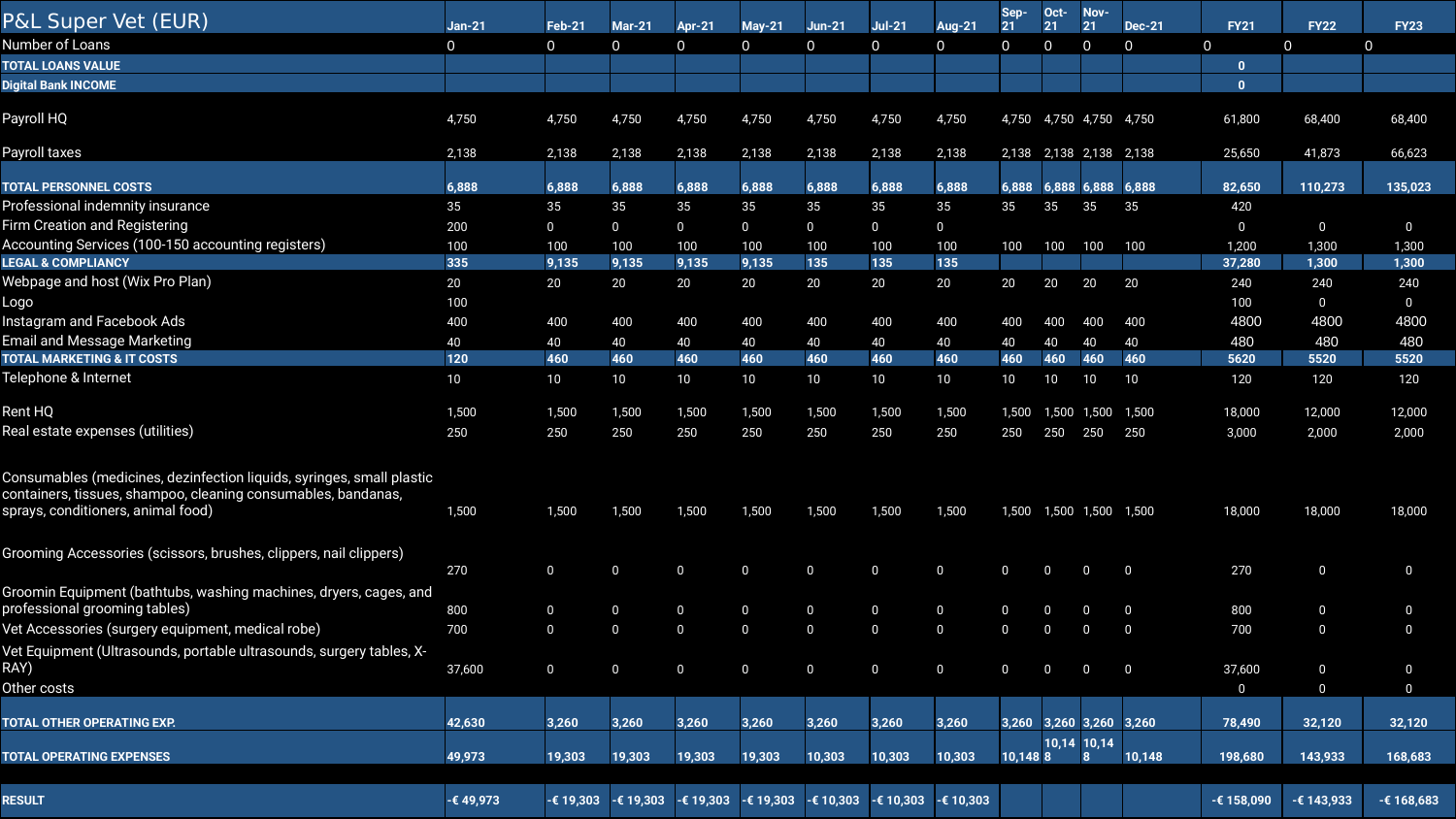

| P&L Super Vet (EUR) | Jan-21 | Feb-21 | Mar-21 | Apr-21 | May-21 | Jun-21 | Jul-21 | Aug-21 | Sep-21 | Oct-21 | Nov-21 | Dec-21 | FY21 | FY22 | FY23 |
| --- | --- | --- | --- | --- | --- | --- | --- | --- | --- | --- | --- | --- | --- | --- | --- |
| Number of Loans | 0 | 0 | 0 | 0 | 0 | 0 | 0 | 0 | 0 | 0 | 0 | 0 | 0 | 0 | 0 |
| TOTAL LOANS VALUE |  |  |  |  |  |  |  |  |  |  |  |  | 0 |  |  |
| Digital Bank INCOME |  |  |  |  |  |  |  |  |  |  |  |  | 0 |  |  |
| Payroll HQ | 4,750 | 4,750 | 4,750 | 4,750 | 4,750 | 4,750 | 4,750 | 4,750 | 4,750 | 4,750 | 4,750 | 4,750 | 61,800 | 68,400 | 68,400 |
| Payroll taxes | 2,138 | 2,138 | 2,138 | 2,138 | 2,138 | 2,138 | 2,138 | 2,138 | 2,138 | 2,138 | 2,138 | 2,138 | 25,650 | 41,873 | 66,623 |
| TOTAL PERSONNEL COSTS | 6,888 | 6,888 | 6,888 | 6,888 | 6,888 | 6,888 | 6,888 | 6,888 | 6,888 | 6,888 | 6,888 | 6,888 | 82,650 | 110,273 | 135,023 |
| Professional indemnity insurance | 35 | 35 | 35 | 35 | 35 | 35 | 35 | 35 | 35 | 35 | 35 | 35 | 420 |  |  |
| Firm Creation and Registering | 200 | 0 | 0 | 0 | 0 | 0 | 0 | 0 |  |  |  |  | 0 | 0 | 0 |
| Accounting Services (100-150 accounting registers) | 100 | 100 | 100 | 100 | 100 | 100 | 100 | 100 | 100 | 100 | 100 | 100 | 1,200 | 1,300 | 1,300 |
| LEGAL & COMPLIANCY | 335 | 9,135 | 9,135 | 9,135 | 9,135 | 135 | 135 | 135 |  |  |  |  | 37,280 | 1,300 | 1,300 |
| Webpage and host (Wix Pro Plan) | 20 | 20 | 20 | 20 | 20 | 20 | 20 | 20 | 20 | 20 | 20 | 20 | 240 | 240 | 240 |
| Logo | 100 |  |  |  |  |  |  |  |  |  |  |  | 100 | 0 | 0 |
| Instagram and Facebook Ads | 400 | 400 | 400 | 400 | 400 | 400 | 400 | 400 | 400 | 400 | 400 | 400 | 4800 | 4800 | 4800 |
| Email and Message Marketing | 40 | 40 | 40 | 40 | 40 | 40 | 40 | 40 | 40 | 40 | 40 | 40 | 480 | 480 | 480 |
| TOTAL MARKETING & IT COSTS | 120 | 460 | 460 | 460 | 460 | 460 | 460 | 460 | 460 | 460 | 460 | 460 | 5620 | 5520 | 5520 |
| Telephone & Internet | 10 | 10 | 10 | 10 | 10 | 10 | 10 | 10 | 10 | 10 | 10 | 10 | 120 | 120 | 120 |
| Rent HQ | 1,500 | 1,500 | 1,500 | 1,500 | 1,500 | 1,500 | 1,500 | 1,500 | 1,500 | 1,500 | 1,500 | 1,500 | 18,000 | 12,000 | 12,000 |
| Real estate expenses (utilities) | 250 | 250 | 250 | 250 | 250 | 250 | 250 | 250 | 250 | 250 | 250 | 250 | 3,000 | 2,000 | 2,000 |
| Consumables (medicines, dezinfection liquids, syringes, small plastic containers, tissues, shampoo, cleaning consumables, bandanas, sprays, conditioners, animal food) | 1,500 | 1,500 | 1,500 | 1,500 | 1,500 | 1,500 | 1,500 | 1,500 | 1,500 | 1,500 | 1,500 | 1,500 | 18,000 | 18,000 | 18,000 |
| Grooming Accessories (scissors, brushes, clippers, nail clippers) | 270 | 0 | 0 | 0 | 0 | 0 | 0 | 0 | 0 | 0 | 0 | 0 | 270 | 0 | 0 |
| Groomin Equipment (bathtubs, washing machines, dryers, cages, and professional grooming tables) | 800 | 0 | 0 | 0 | 0 | 0 | 0 | 0 | 0 | 0 | 0 | 0 | 800 | 0 | 0 |
| Vet Accessories (surgery equipment, medical robe) | 700 | 0 | 0 | 0 | 0 | 0 | 0 | 0 | 0 | 0 | 0 | 0 | 700 | 0 | 0 |
| Vet Equipment (Ultrasounds, portable ultrasounds, surgery tables, X-RAY) | 37,600 | 0 | 0 | 0 | 0 | 0 | 0 | 0 | 0 | 0 | 0 | 0 | 37,600 | 0 | 0 |
| Other costs |  |  |  |  |  |  |  |  |  |  |  |  | 0 | 0 | 0 |
| TOTAL OTHER OPERATING EXP. | 42,630 | 3,260 | 3,260 | 3,260 | 3,260 | 3,260 | 3,260 | 3,260 | 3,260 | 3,260 | 3,260 | 3,260 | 78,490 | 32,120 | 32,120 |
| TOTAL OPERATING EXPENSES | 49,973 | 19,303 | 19,303 | 19,303 | 19,303 | 10,303 | 10,303 | 10,303 | 10,148 | 10,148 | 10,148 | 10,148 | 198,680 | 143,933 | 168,683 |
|  |  |  |  |  |  |  |  |  |  |  |  |  |  |  |  |
| RESULT | -€ 49,973 | -€ 19,303 | -€ 19,303 | -€ 19,303 | -€ 19,303 | -€ 10,303 | -€ 10,303 | -€ 10,303 |  |  |  |  | -€ 158,090 | -€ 143,933 | -€ 168,683 |